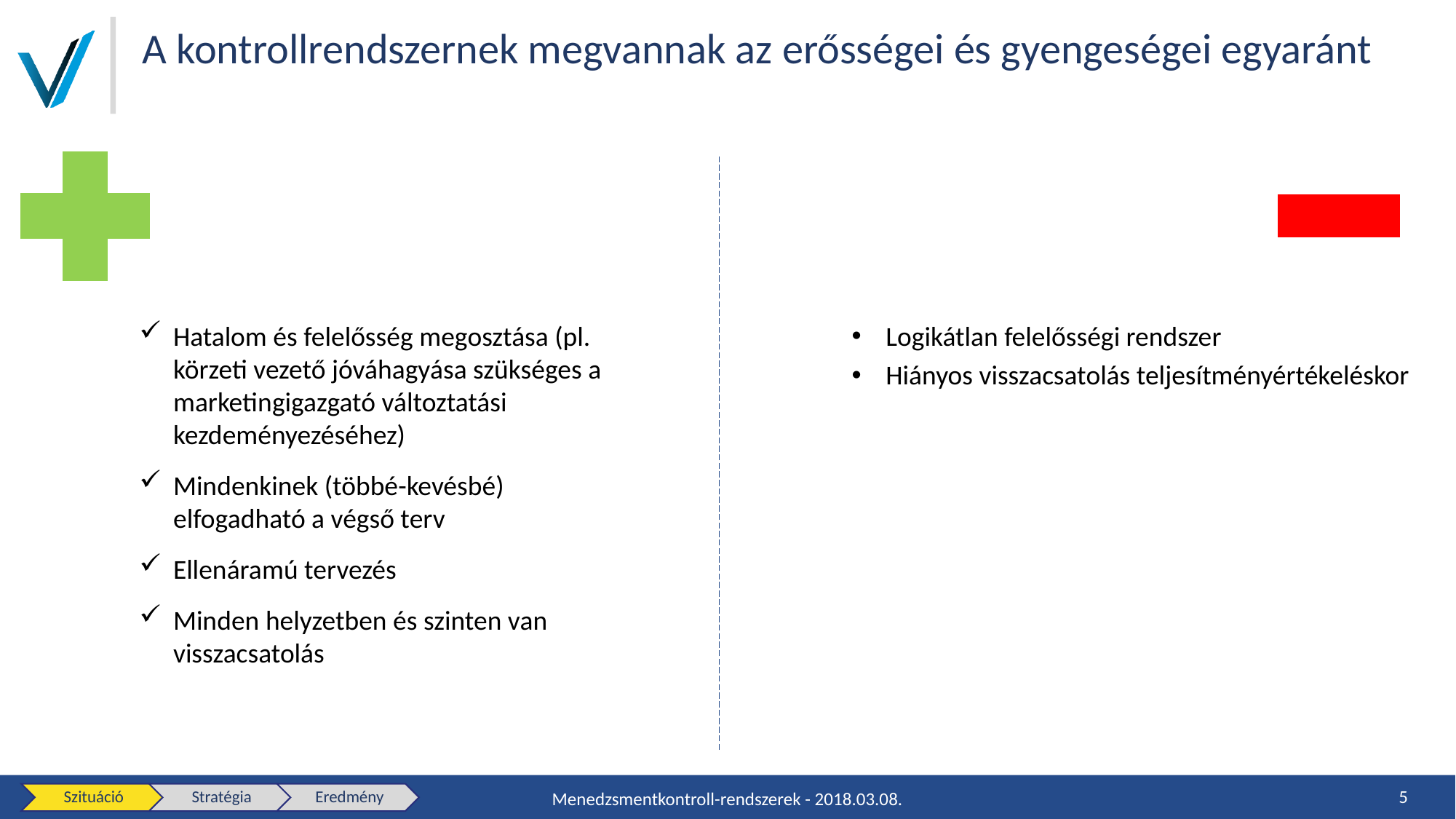

# A kontrollrendszernek megvannak az erősségei és gyengeségei egyaránt

Hatalom és felelősség megosztása (pl. körzeti vezető jóváhagyása szükséges a marketingigazgató változtatási kezdeményezéséhez)
Mindenkinek (többé-kevésbé) elfogadható a végső terv
Ellenáramú tervezés
Minden helyzetben és szinten van visszacsatolás

Logikátlan felelősségi rendszer
Hiányos visszacsatolás teljesítményértékeléskor
5
Menedzsmentkontroll-rendszerek - 2018.03.08.
Szituáció
Stratégia
Eredmény